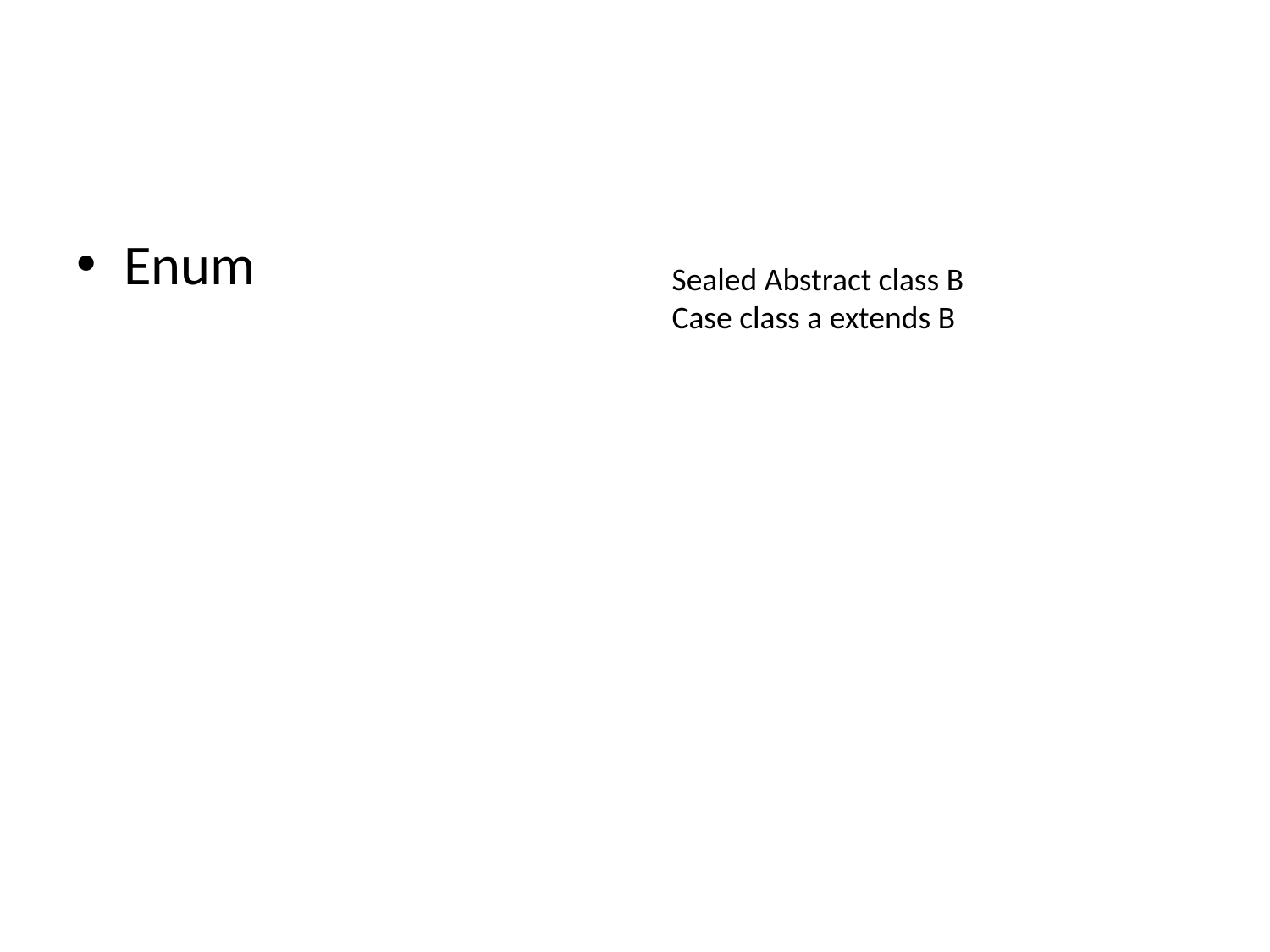

#
Enum
Sealed Abstract class B
Case class a extends B